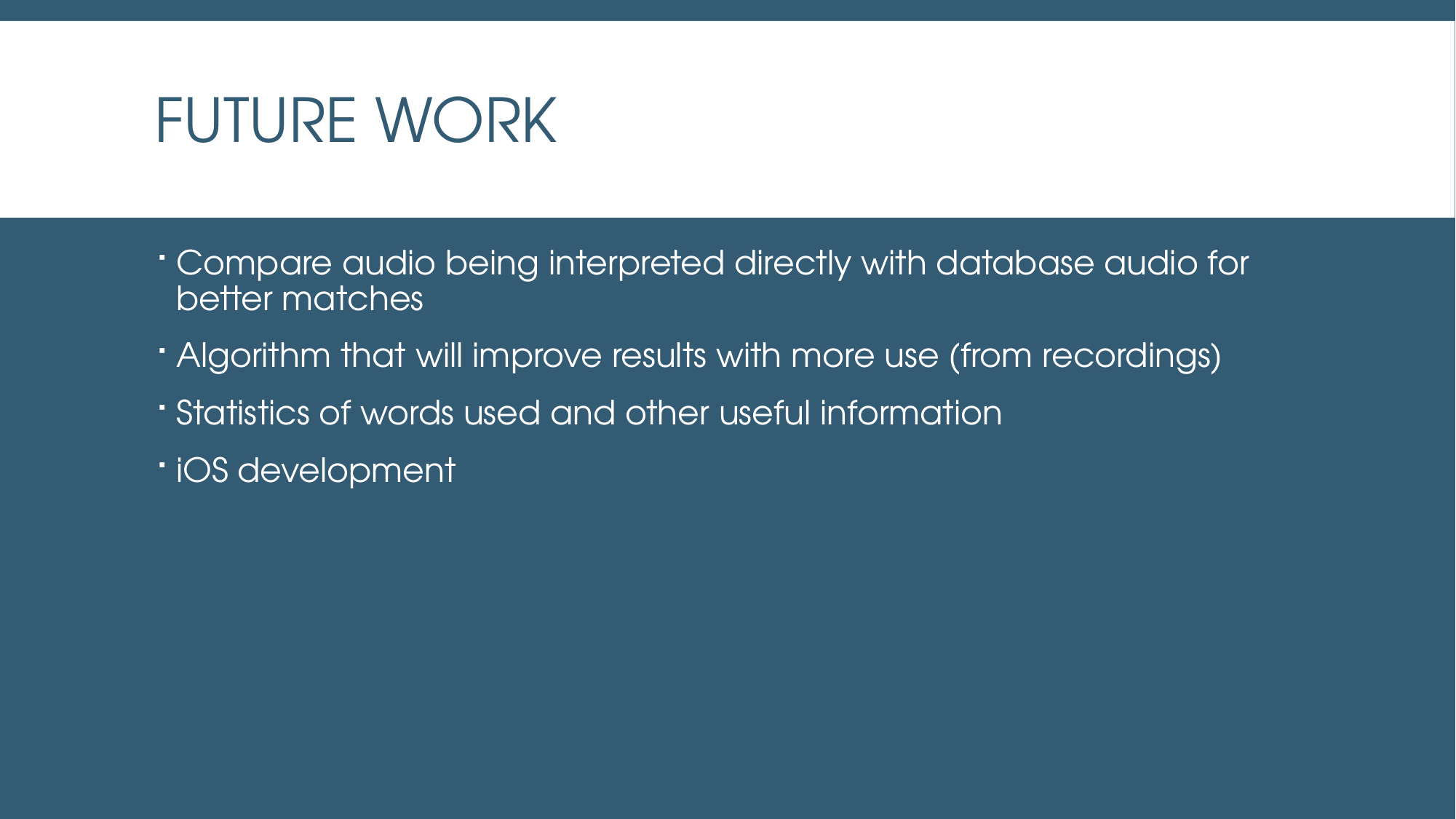

# Future work
Compare audio being interpreted directly with database audio for better matches
Algorithm that will improve results with more use (from recordings)
Statistics of words used and other useful information
iOS development